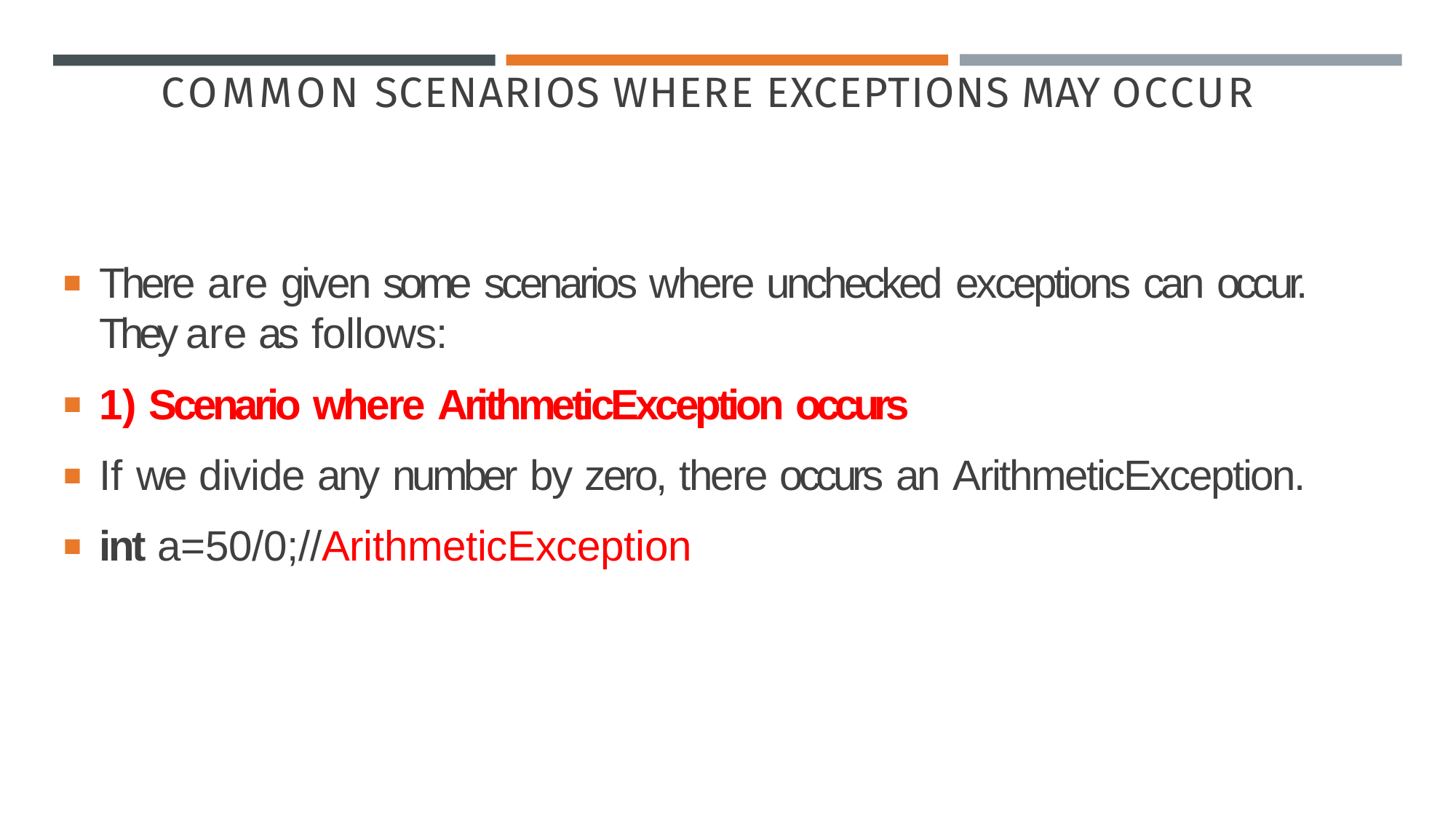

# COMMON SCENARIOS WHERE EXCEPTIONS MAY OCCUR
There are given some scenarios where unchecked exceptions can occur. They are as follows:
1) Scenario where ArithmeticException occurs
If we divide any number by zero, there occurs an ArithmeticException.
int a=50/0;//ArithmeticException